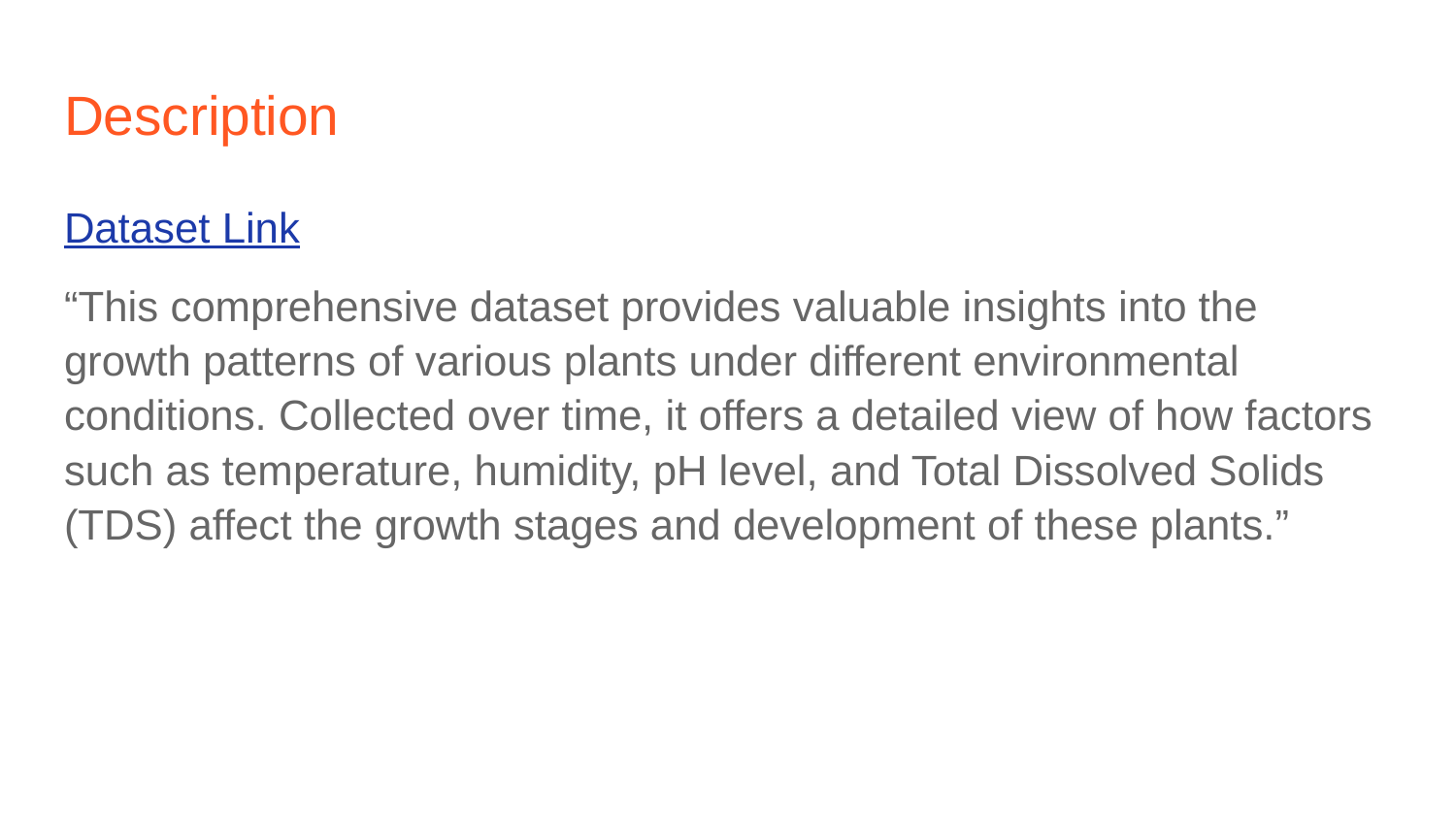

# Description
Dataset Link
“This comprehensive dataset provides valuable insights into the growth patterns of various plants under different environmental conditions. Collected over time, it offers a detailed view of how factors such as temperature, humidity, pH level, and Total Dissolved Solids (TDS) affect the growth stages and development of these plants.”